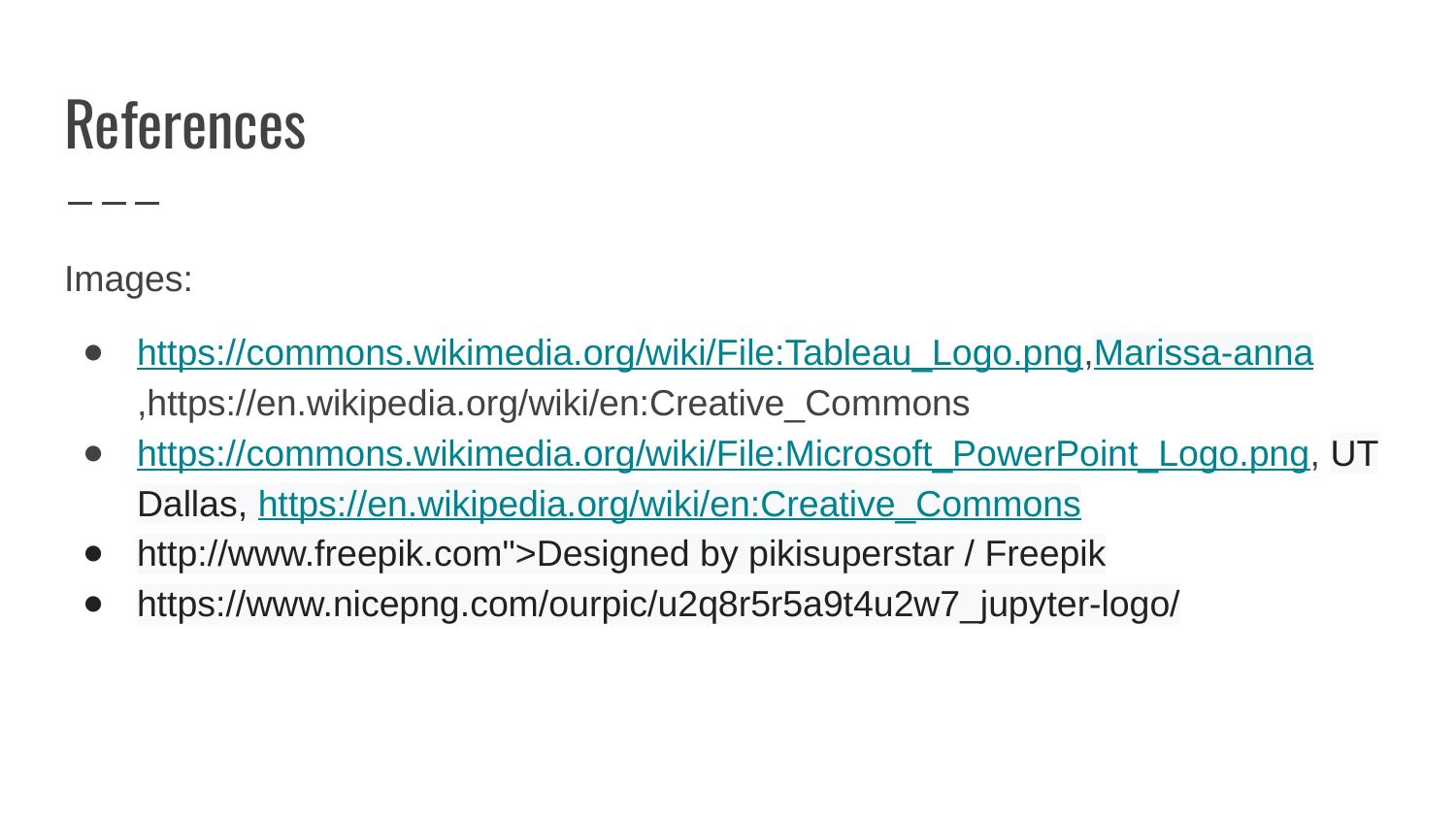

# References
Images:
https://commons.wikimedia.org/wiki/File:Tableau_Logo.png,Marissa-anna,https://en.wikipedia.org/wiki/en:Creative_Commons
https://commons.wikimedia.org/wiki/File:Microsoft_PowerPoint_Logo.png, UT Dallas, https://en.wikipedia.org/wiki/en:Creative_Commons
http://www.freepik.com">Designed by pikisuperstar / Freepik
https://www.nicepng.com/ourpic/u2q8r5r5a9t4u2w7_jupyter-logo/